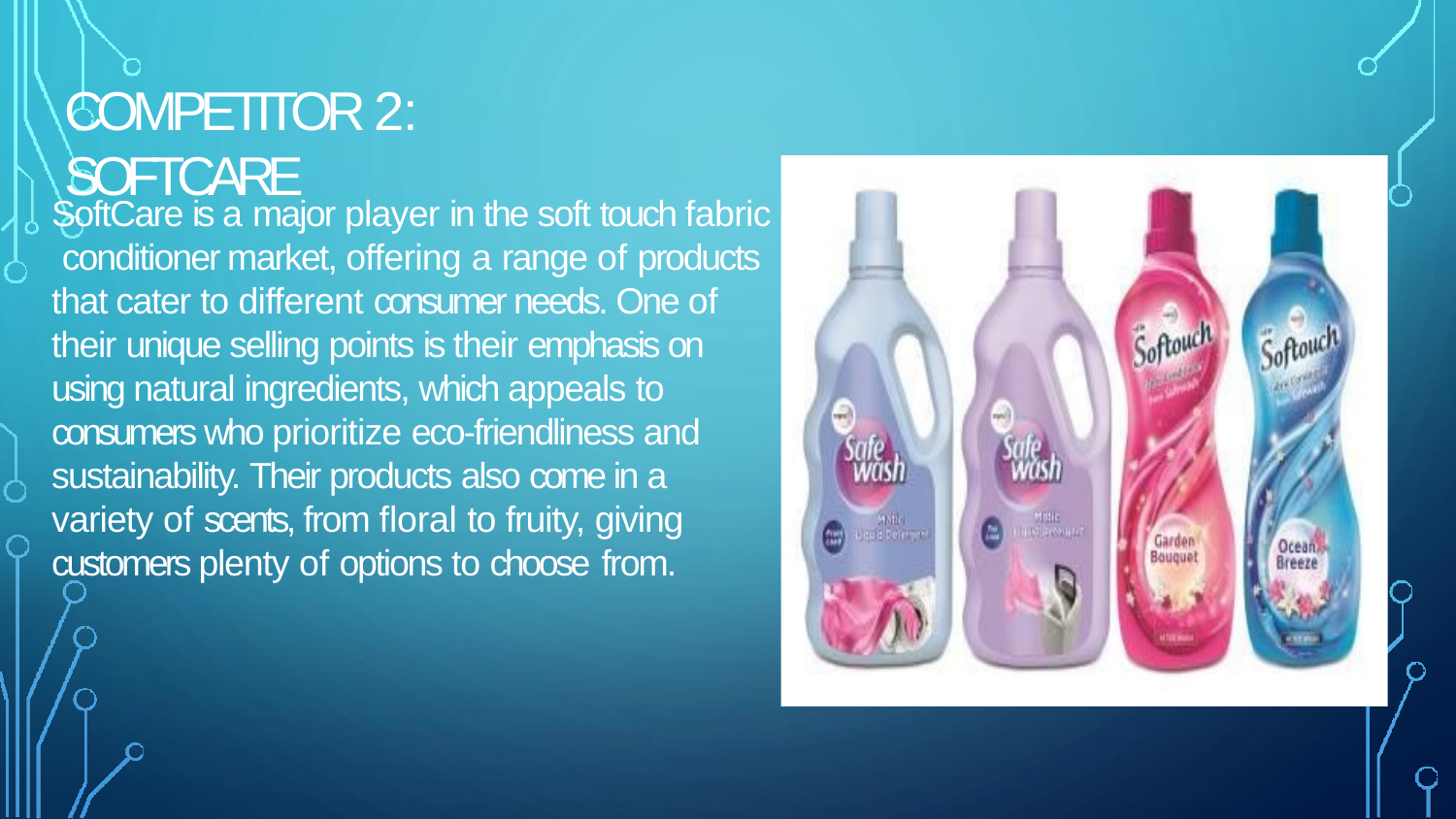

# COMPETITOR 2: SOFTCARE

SoftCare is a major player in the soft touch fabric  conditioner market, offering a range of products  that cater to different consumer needs. One of  their unique selling points is their emphasis on  using natural ingredients, which appeals to  consumers who prioritize eco-friendliness and  sustainability. Their products also come in a  variety of scents, from floral to fruity, giving  customers plenty of options to choose from.